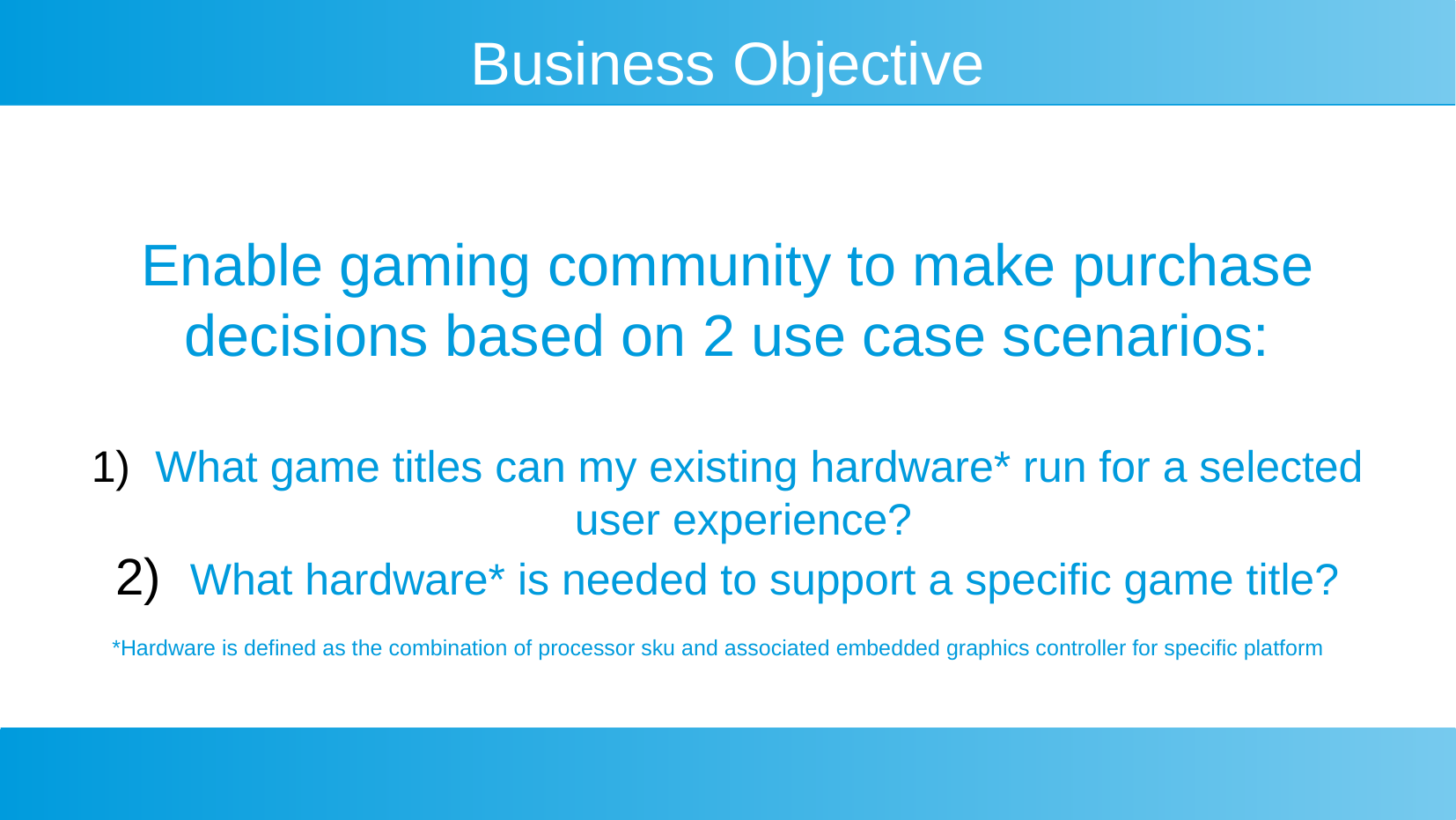

Business Objective
# Enable gaming community to make purchase decisions based on 2 use case scenarios:

  What game titles can my existing hardware* run for a selected user experience?
  What hardware* is needed to support a specific game title?
*Hardware is defined as the combination of processor sku and associated embedded graphics controller for specific platform